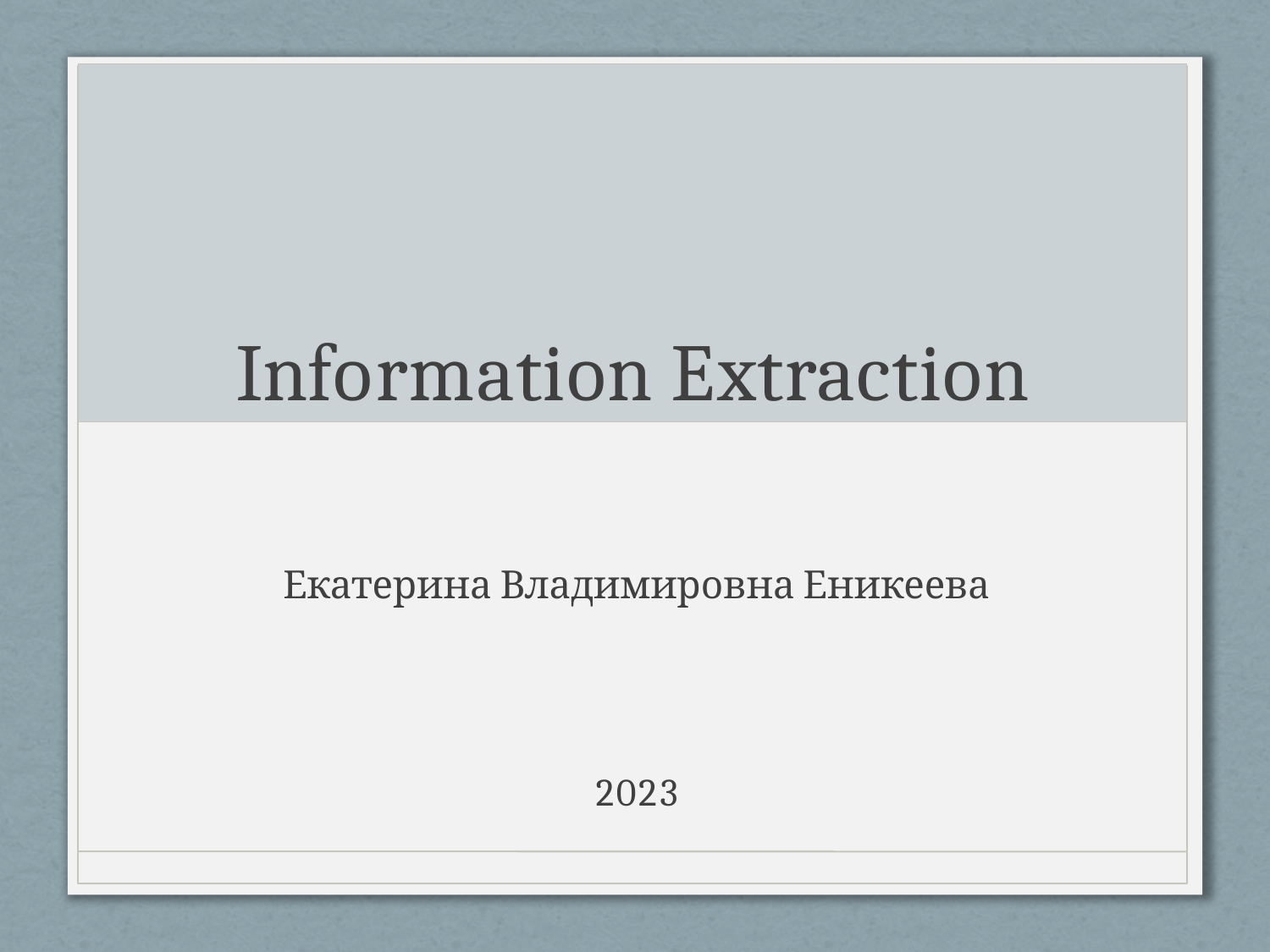

# Information Extraction
Екатерина Владимировна Еникеева

2023